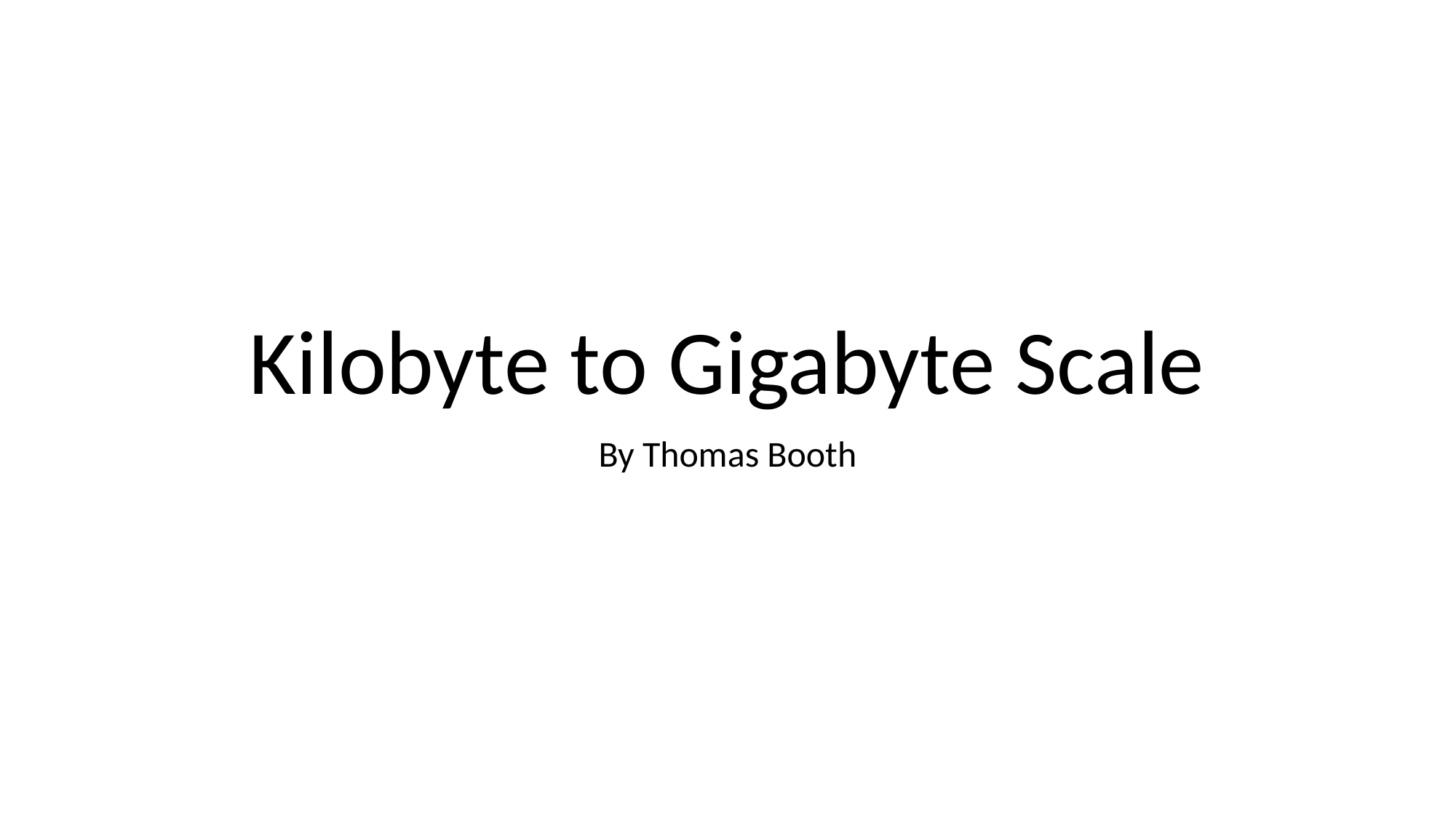

# Kilobyte to Gigabyte Scale
By Thomas Booth